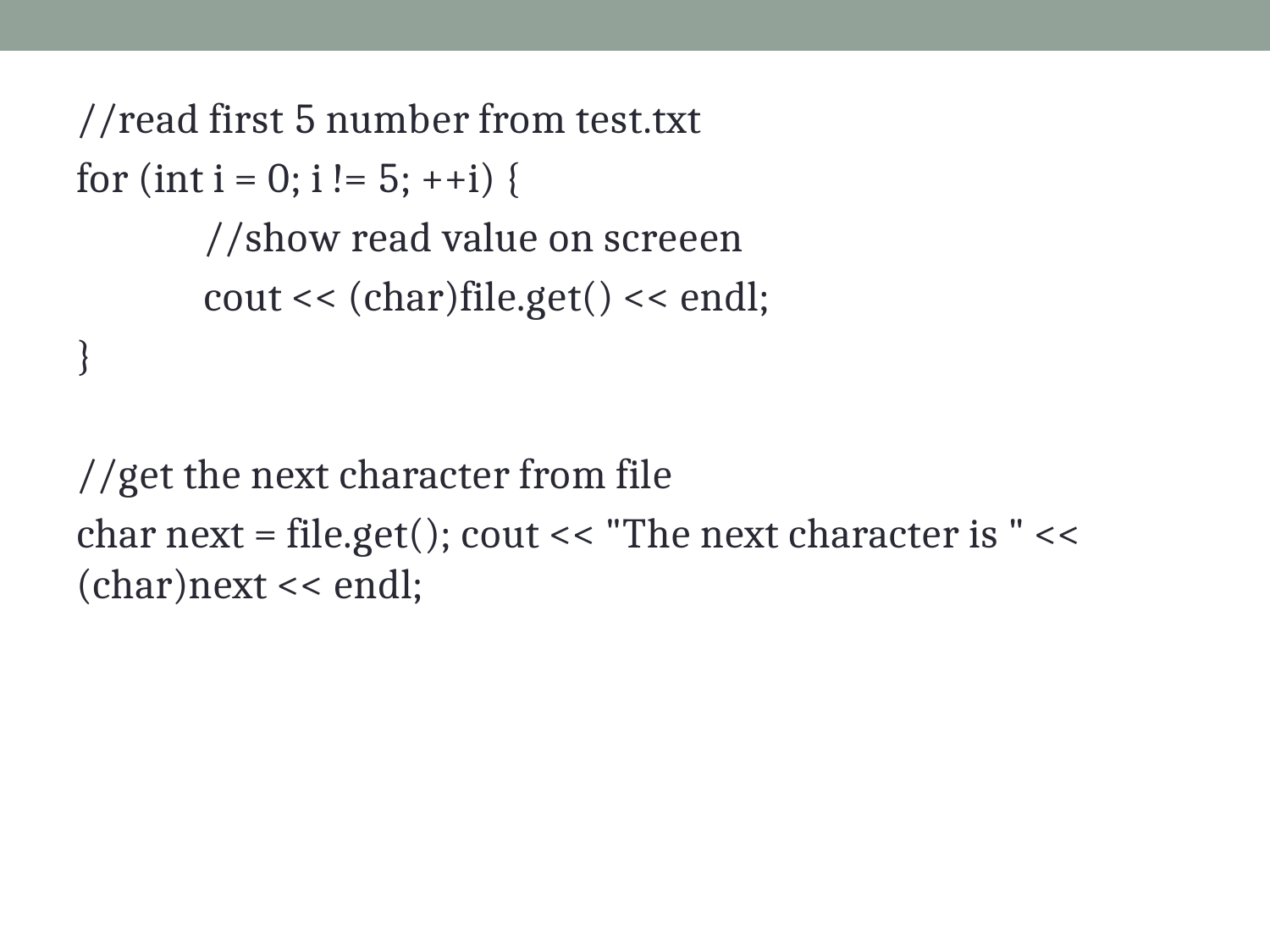

//read first 5 number from test.txt
for (int i = 0; i != 5; ++i) {
	//show read value on screeen
	cout << (char)file.get() << endl;
}

//get the next character from file
char next = file.get(); cout << "The next character is " << (char)next << endl;